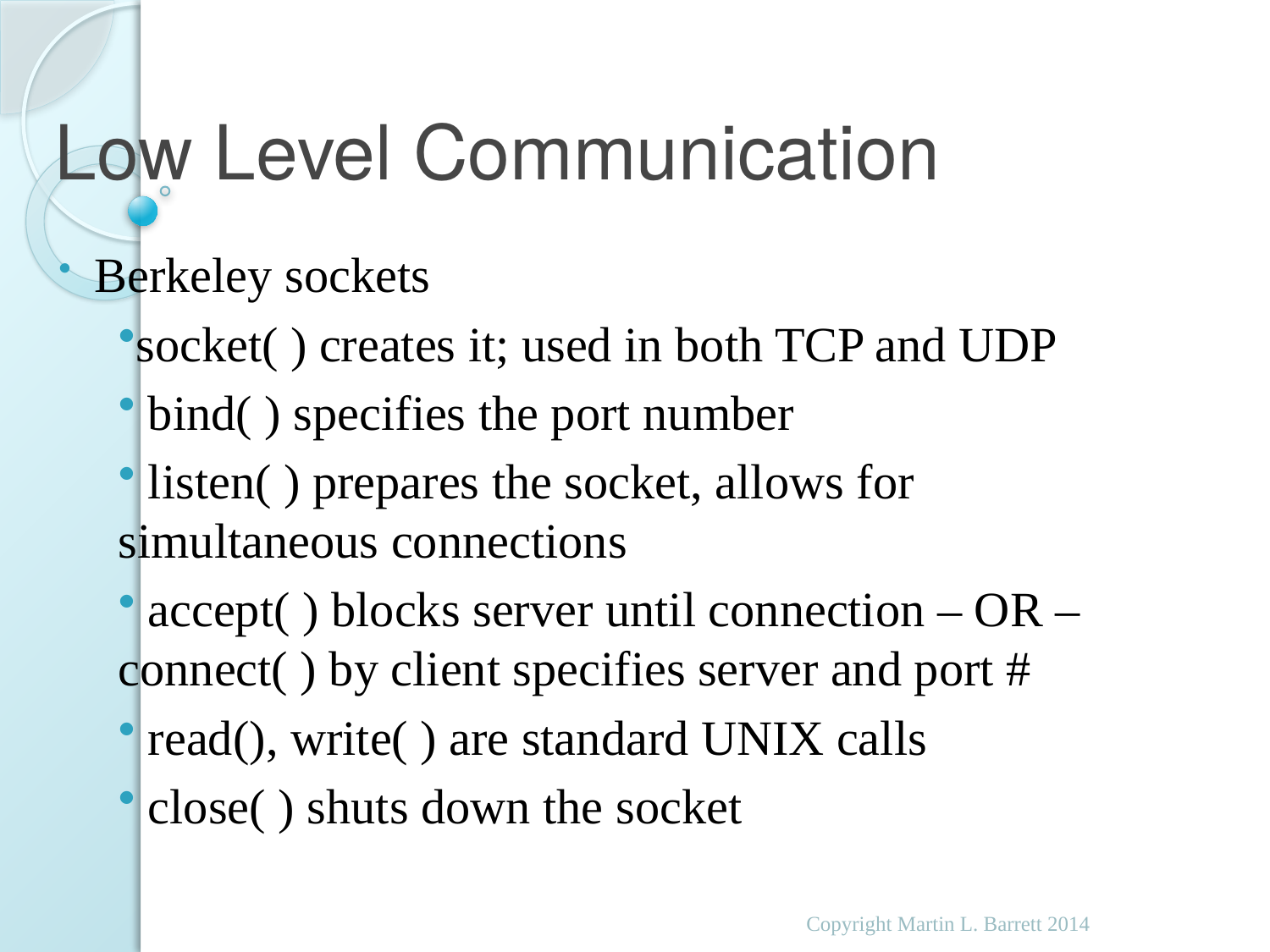

# Low Level Communication
  Berkeley sockets
socket( ) creates it; used in both TCP and UDP
 bind( ) specifies the port number
 listen( ) prepares the socket, allows for simultaneous connections
 accept( ) blocks server until connection – OR – connect( ) by client specifies server and port #
 read(), write( ) are standard UNIX calls
 close( ) shuts down the socket
Copyright Martin L. Barrett 2014